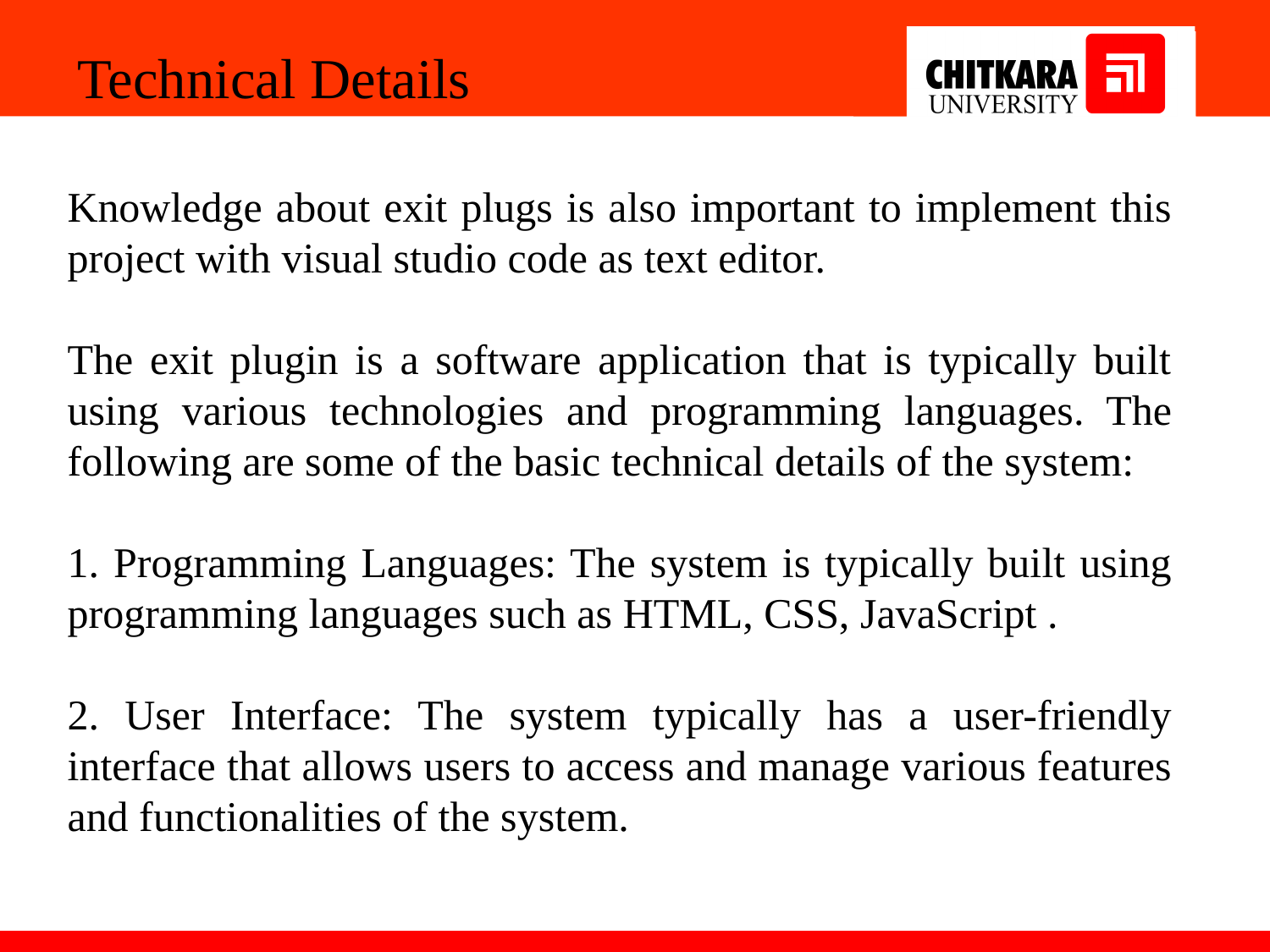

Technical Details
Knowledge about exit plugs is also important to implement this project with visual studio code as text editor.

The exit plugin is a software application that is typically built using various technologies and programming languages. The following are some of the basic technical details of the system:

1. Programming Languages: The system is typically built using programming languages such as HTML, CSS, JavaScript .

2. User Interface: The system typically has a user-friendly interface that allows users to access and manage various features and functionalities of the system.